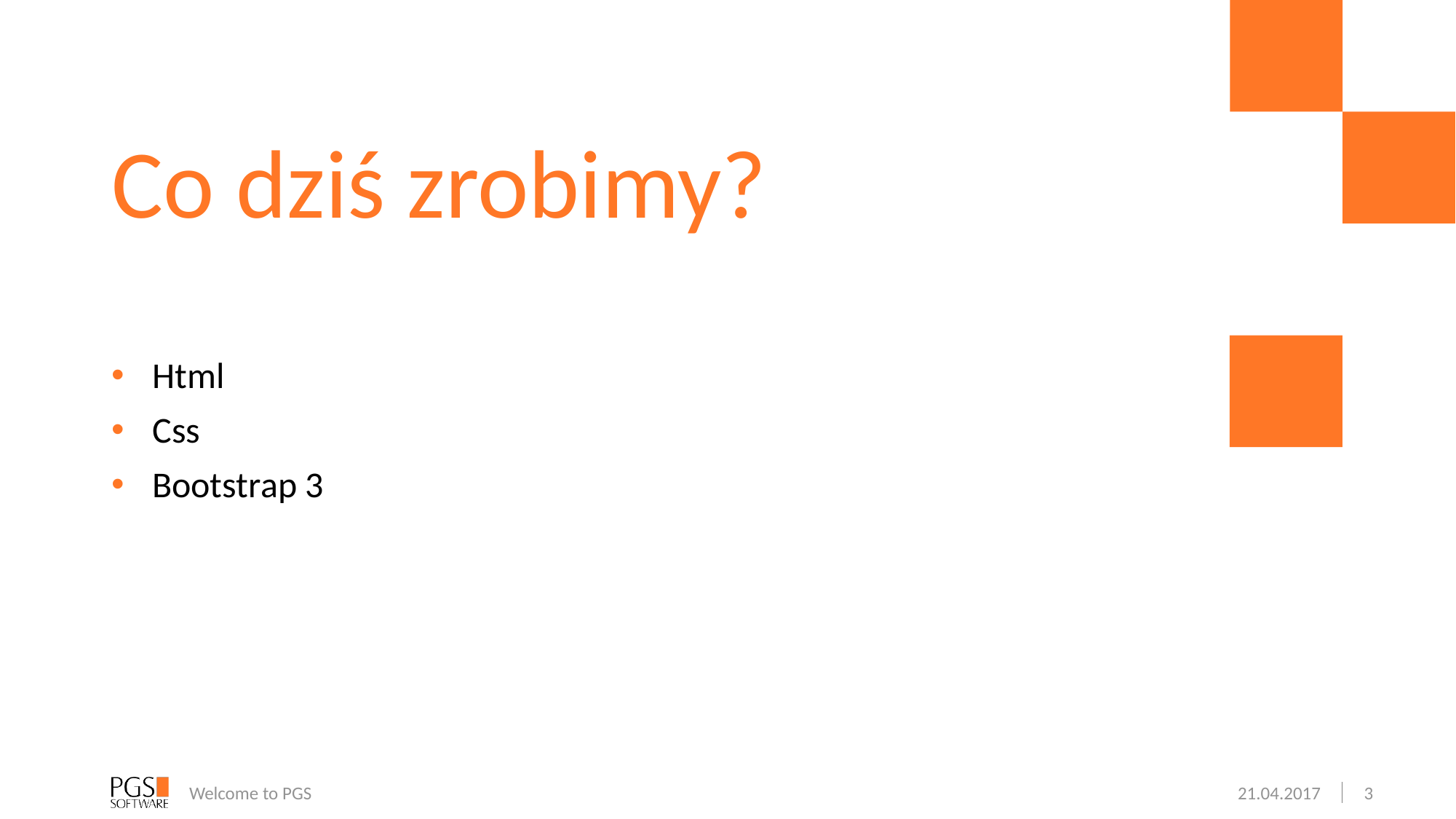

# Co dziś zrobimy?
Html
Css
Bootstrap 3
Welcome to PGS
21.04.2017
3